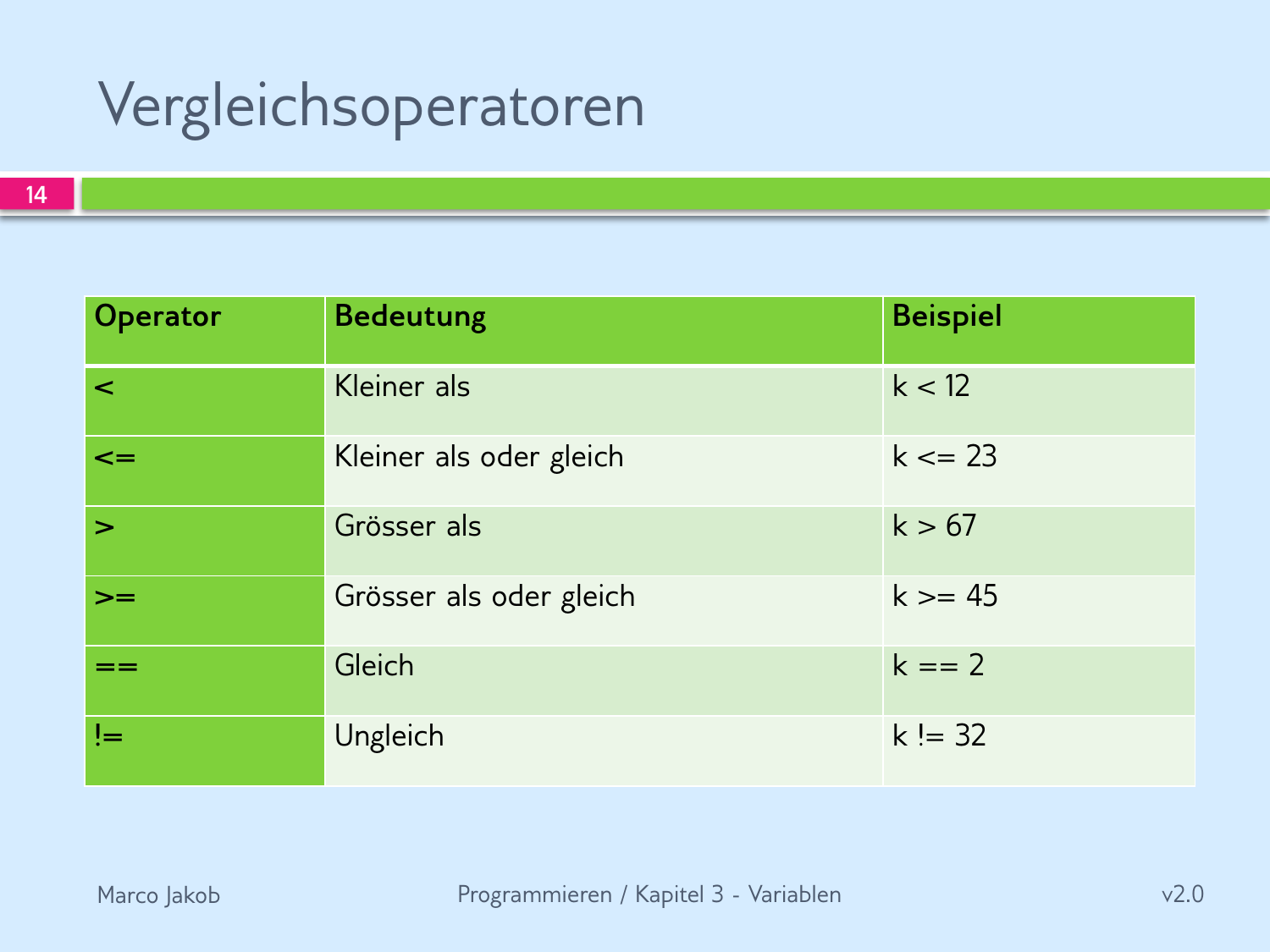

# Vergleichsoperatoren
14
| Operator | Bedeutung | Beispiel |
| --- | --- | --- |
| < | Kleiner als | k < 12 |
| <= | Kleiner als oder gleich | k <= 23 |
| > | Grösser als | k > 67 |
| >= | Grösser als oder gleich | k >= 45 |
| == | Gleich | k == 2 |
| != | Ungleich | k != 32 |
Programmieren / Kapitel 3 - Variablen
v2.0